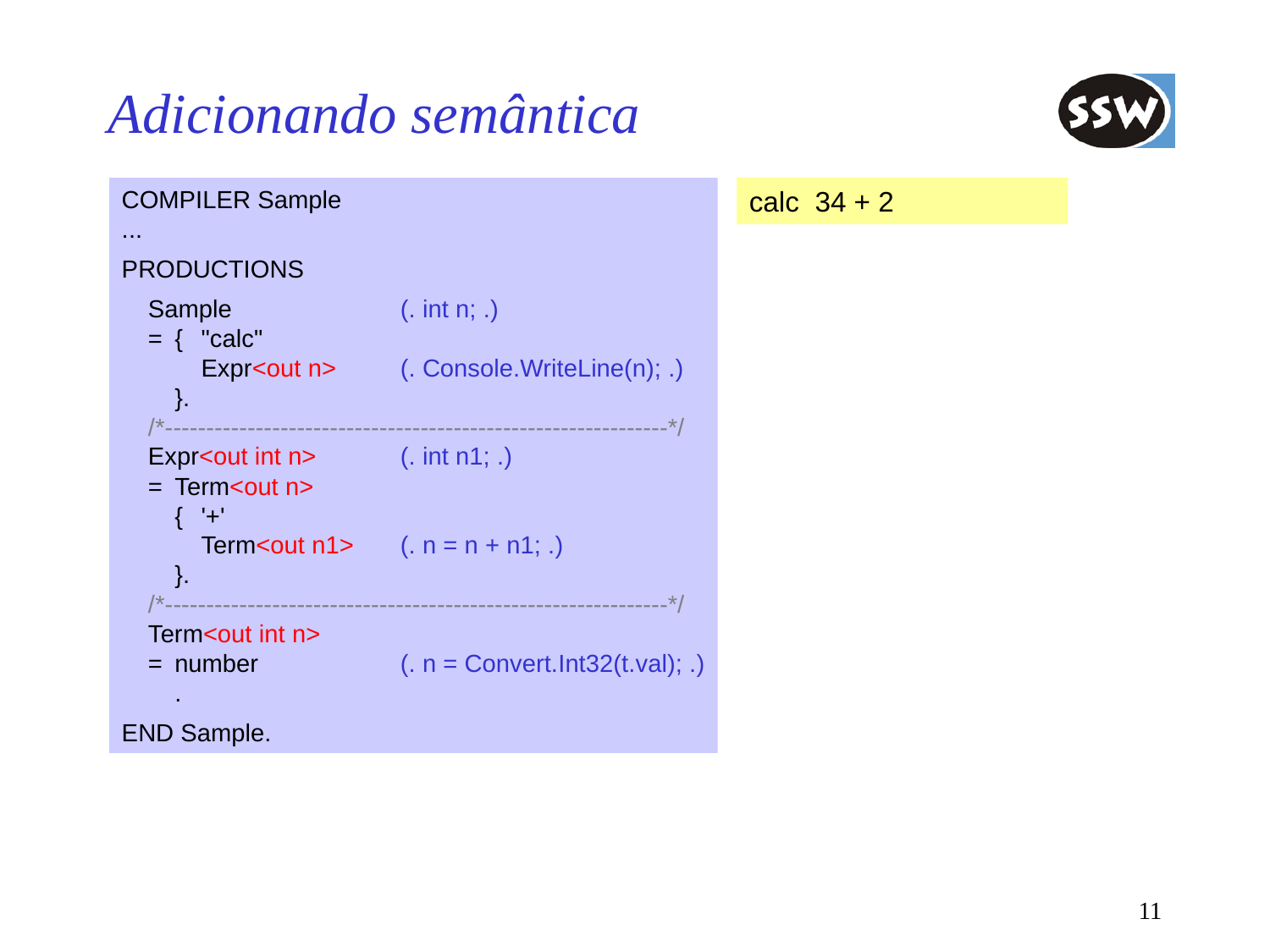

# Adicionando semântica
calc  34 + 2
COMPILER Sample
...
PRODUCTIONS
	Sample 	(. int n; .)
	=	{	"calc"
			Expr<out n>	(. Console.WriteLine(n); .)
		}.
	/*-------------------------------------------------------------*/
	Expr<out int n>	(. int n1; .)
	=	Term<out n>
		{	'+'
			Term<out n1>	(. n = n + n1; .)
		}.
	/*-------------------------------------------------------------*/
	Term<out int n>
	=	number	(. n = Convert.Int32(t.val); .)
		.
END Sample.
11